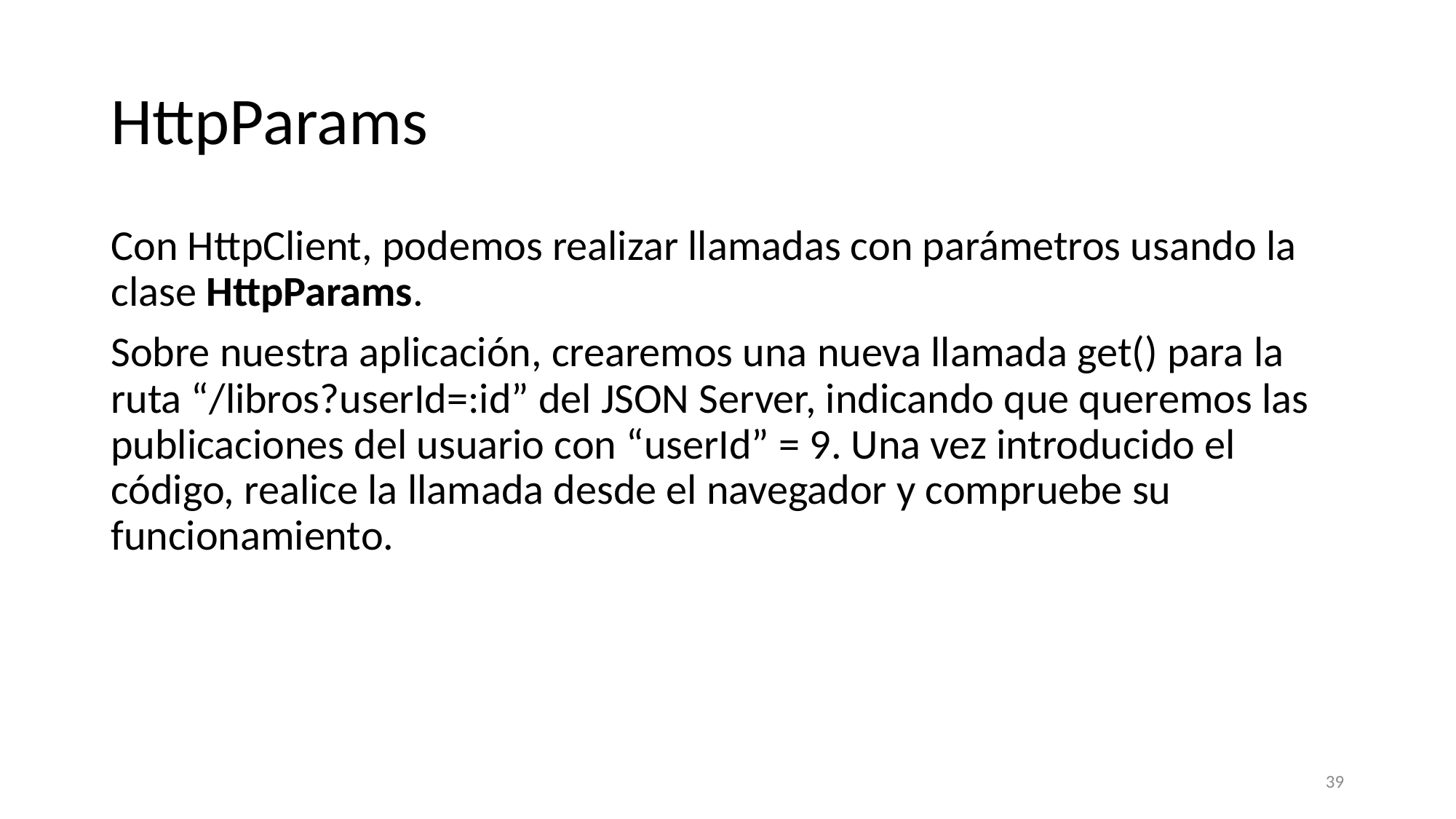

# HttpParams
Con HttpClient, podemos realizar llamadas con parámetros usando la clase HttpParams.
Sobre nuestra aplicación, crearemos una nueva llamada get() para la ruta “/libros?userId=:id” del JSON Server, indicando que queremos las publicaciones del usuario con “userId” = 9. Una vez introducido el código, realice la llamada desde el navegador y compruebe su funcionamiento.
39